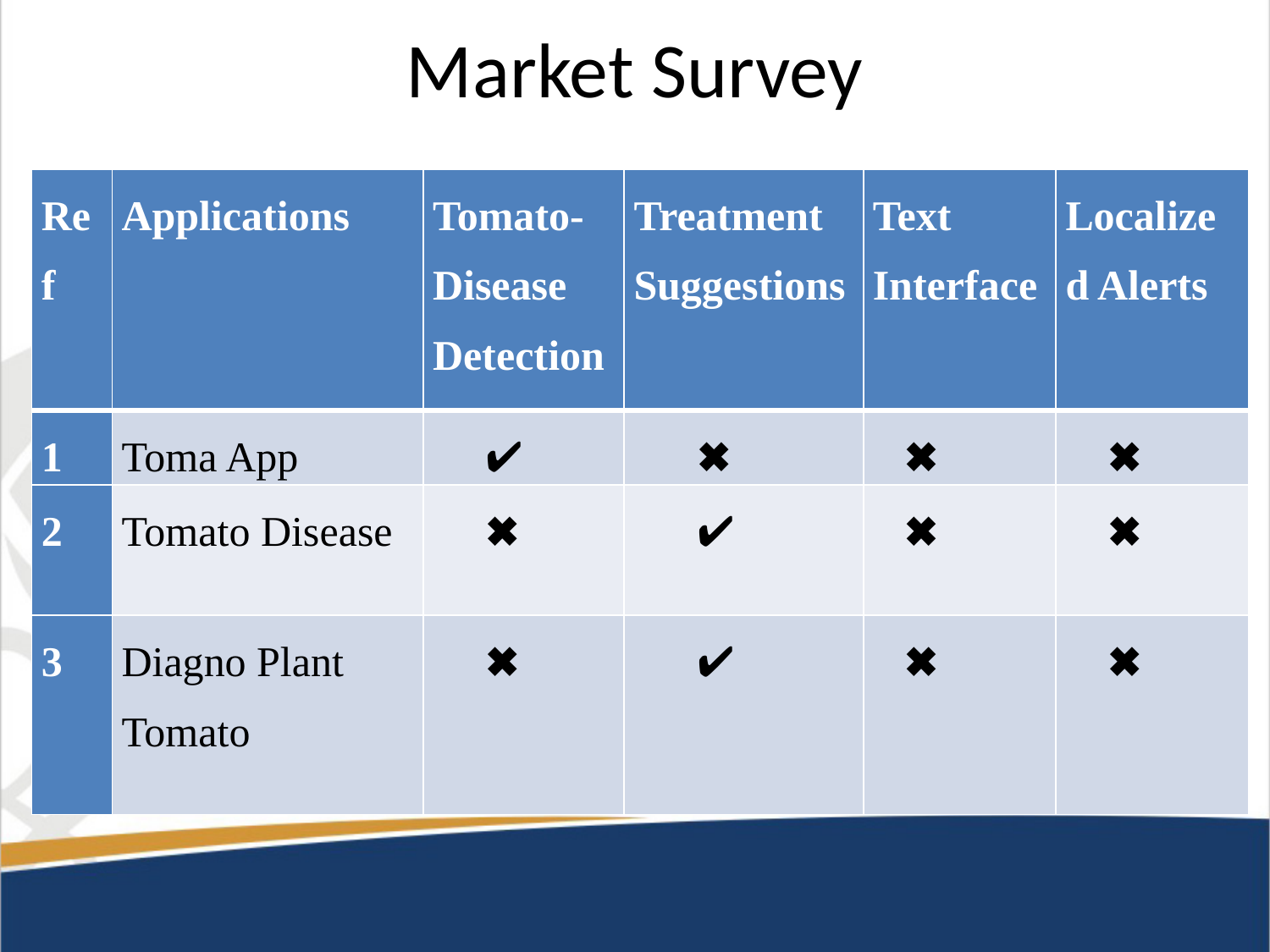

# Market Survey
| Ref | Applications | Tomato- Disease Detection | Treatment Suggestions | Text Interface | Localized Alerts |
| --- | --- | --- | --- | --- | --- |
| 1 | Toma App | ✔ | ✖ | ✖ | ✖ |
| 2 | Tomato Disease | ✖ | ✔ | ✖ | ✖ |
| 3 | Diagno Plant Tomato | ✖ | ✔ | ✖ | ✖ |